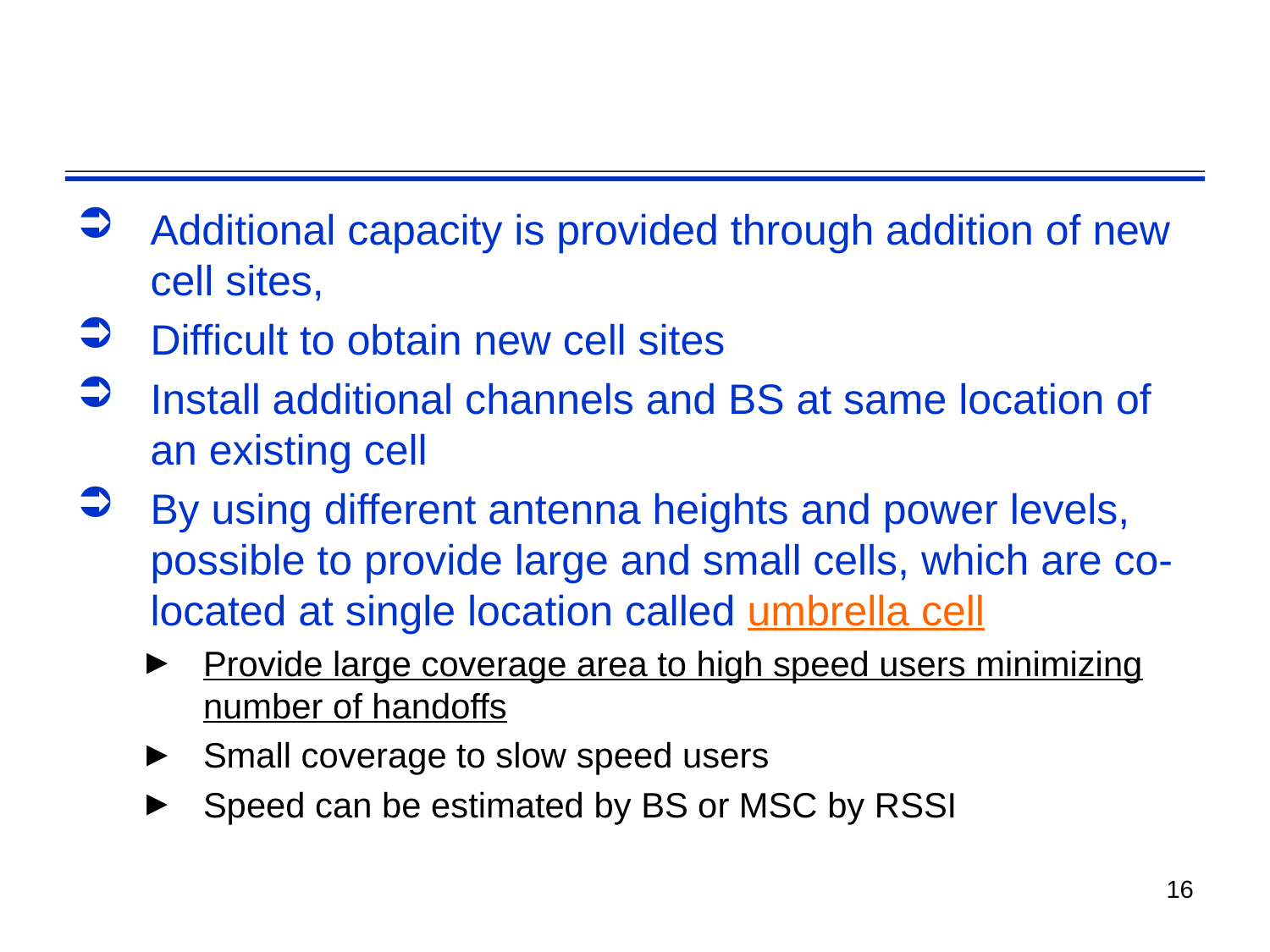

Additional capacity is provided through addition of new cell sites,
Difficult to obtain new cell sites
Install additional channels and BS at same location of an existing cell
By using different antenna heights and power levels, possible to provide large and small cells, which are co-located at single location called umbrella cell
Provide large coverage area to high speed users minimizing number of handoffs
Small coverage to slow speed users
Speed can be estimated by BS or MSC by RSSI
16